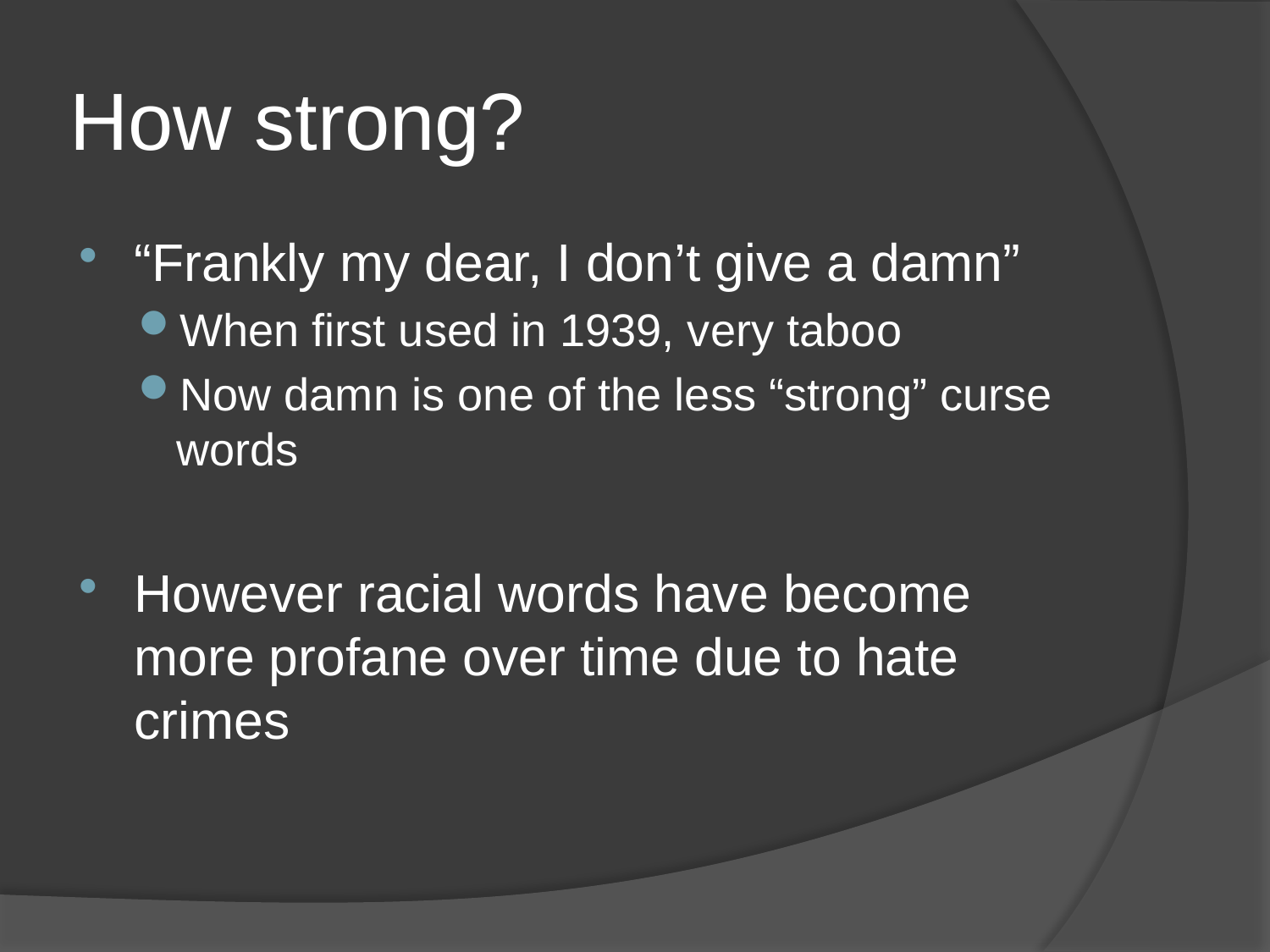

# How strong?
“Frankly my dear, I don’t give a damn”
When first used in 1939, very taboo
Now damn is one of the less “strong” curse words

However racial words have become more profane over time due to hate crimes